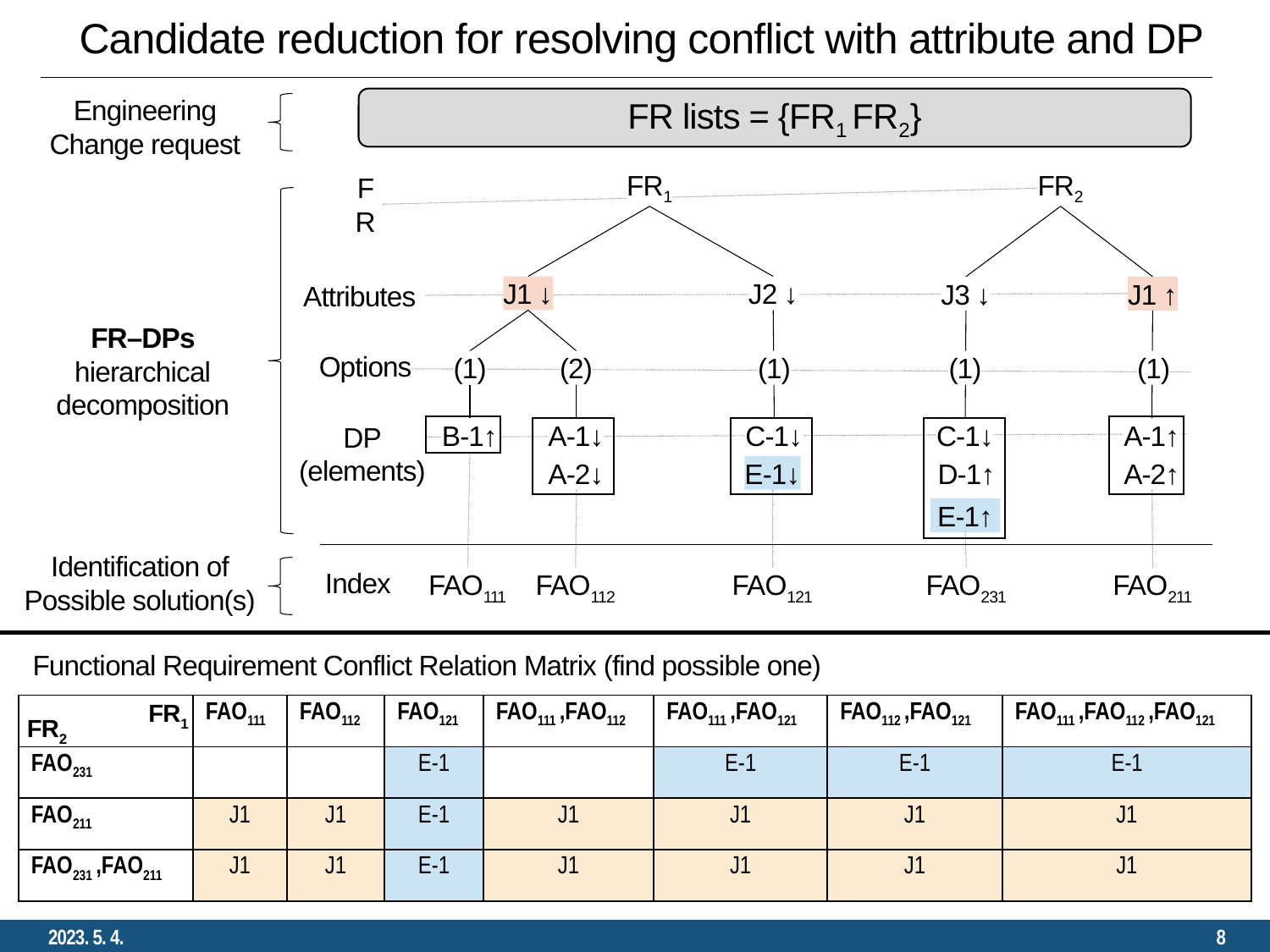

Candidate reduction for resolving conflict with attribute and DP
FR lists = {FR1 FR2}
Engineering
Change request

FR1
FR2
FR

J1 ↓
J2 ↓
J3 ↓
J1 ↑
Attributes
FR–DPs
hierarchical
decomposition
Options
(1)
(2)
(1)
(1)
(1)

\

B-1↑
A-1↓
C-1↓
C-1↓
A-1↑
DP
(elements)
A-2↓
E-1↓
D-1↑
A-2↑
E-1↑
Identification of
Possible solution(s)

Index
FAO111
FAO112
FAO121
FAO231
FAO211
Functional Requirement Conflict Relation Matrix (find possible one)
|  | FAO111 | FAO112 | FAO121 | FAO111 ,FAO112 | FAO111 ,FAO121 | FAO112 ,FAO121 | FAO111 ,FAO112 ,FAO121 |
| --- | --- | --- | --- | --- | --- | --- | --- |
| FAO231 |  |  | E-1 |  | E-1 | E-1 | E-1 |
| FAO211 | J1 | J1 | E-1 | J1 | J1 | J1 | J1 |
| FAO231 ,FAO211 | J1 | J1 | E-1 | J1 | J1 | J1 | J1 |
FR1
FR2
2023. 5. 4.
8